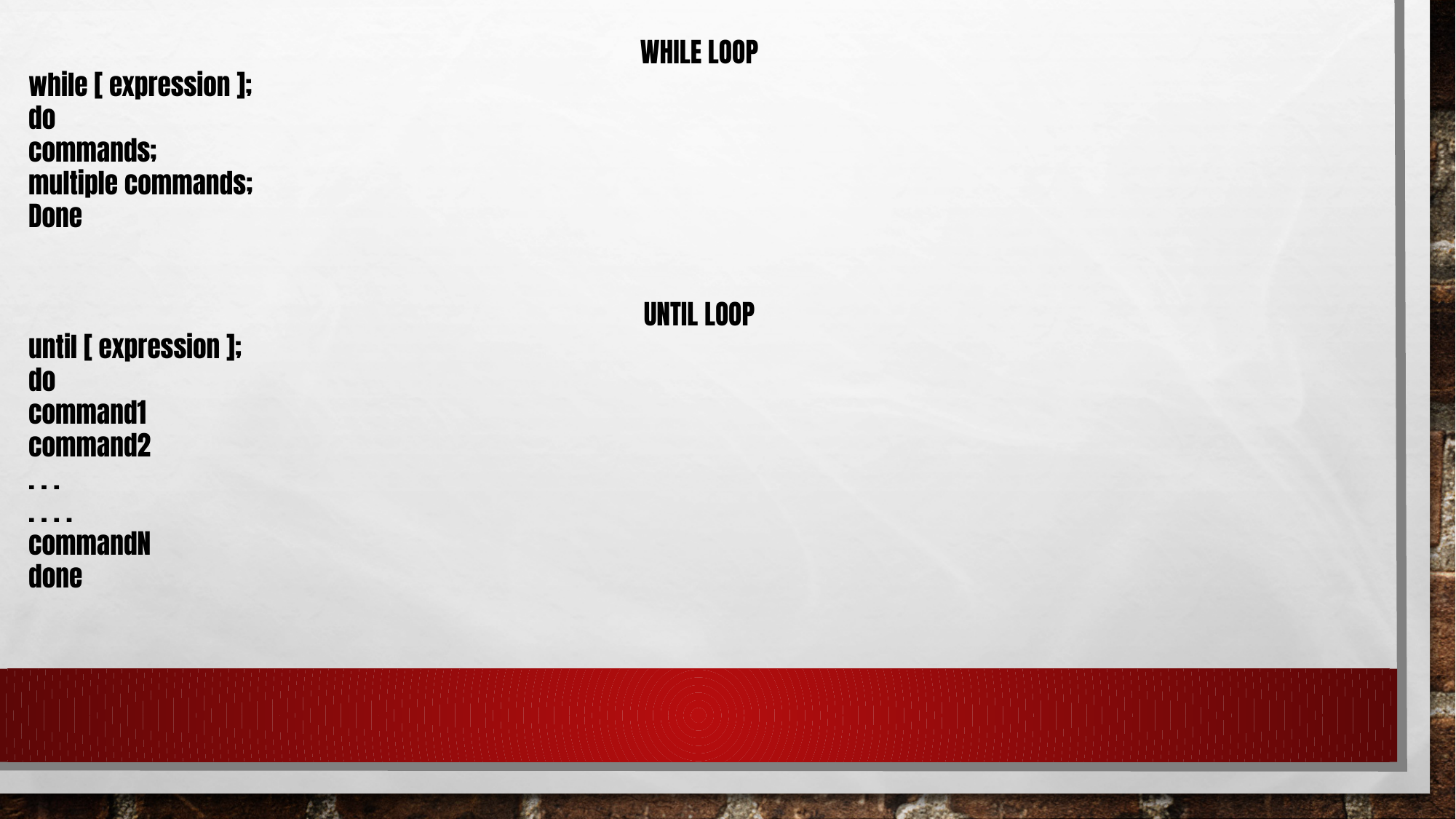

WHILE LOOP
while [ expression ];
do
commands;
multiple commands;
Done

UNTIL LOOP
until [ expression ];
do
command1
command2
. . .
. . . .
commandN
done